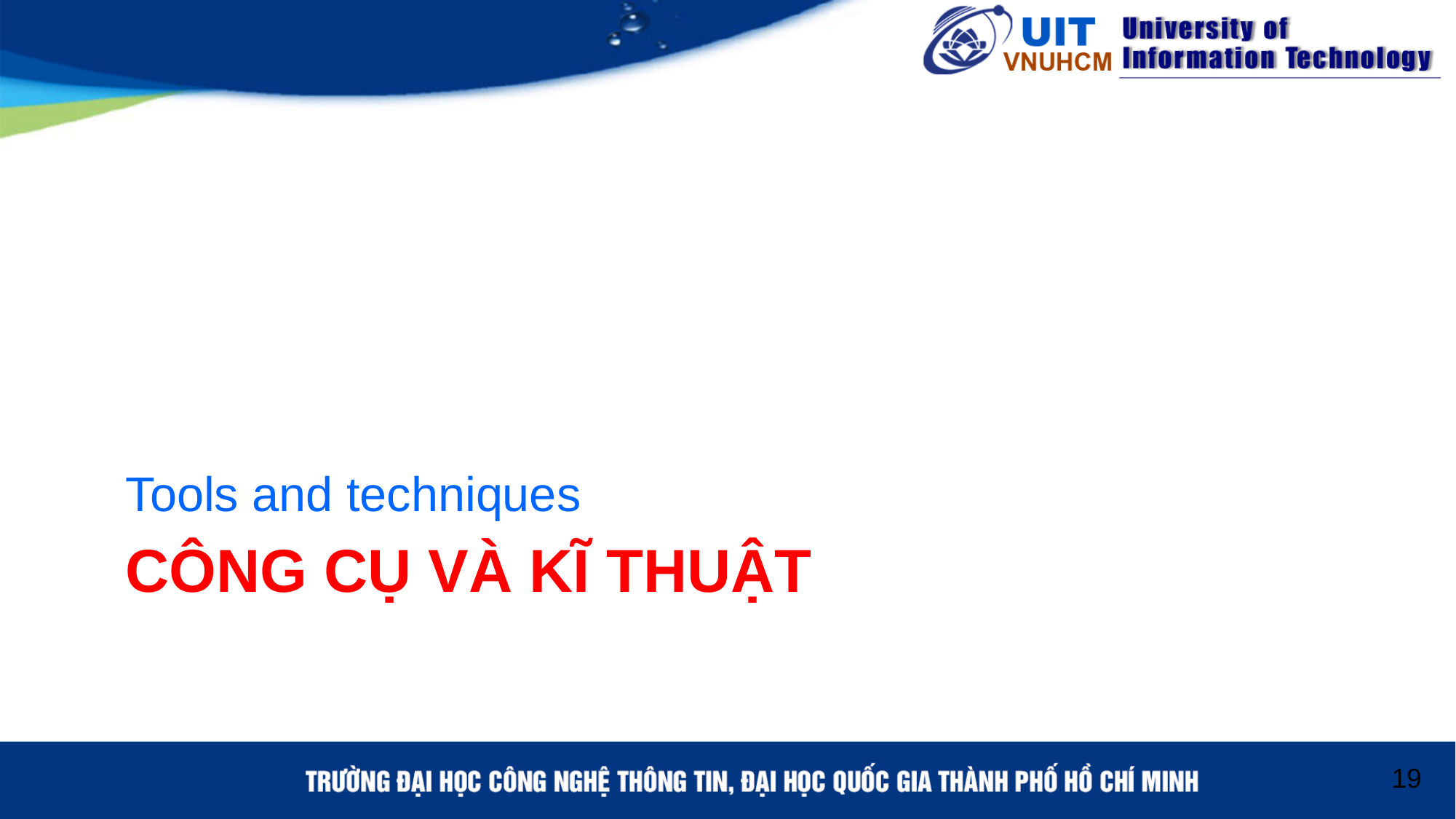

Tools and techniques
# Công cụ và kĩ thuật